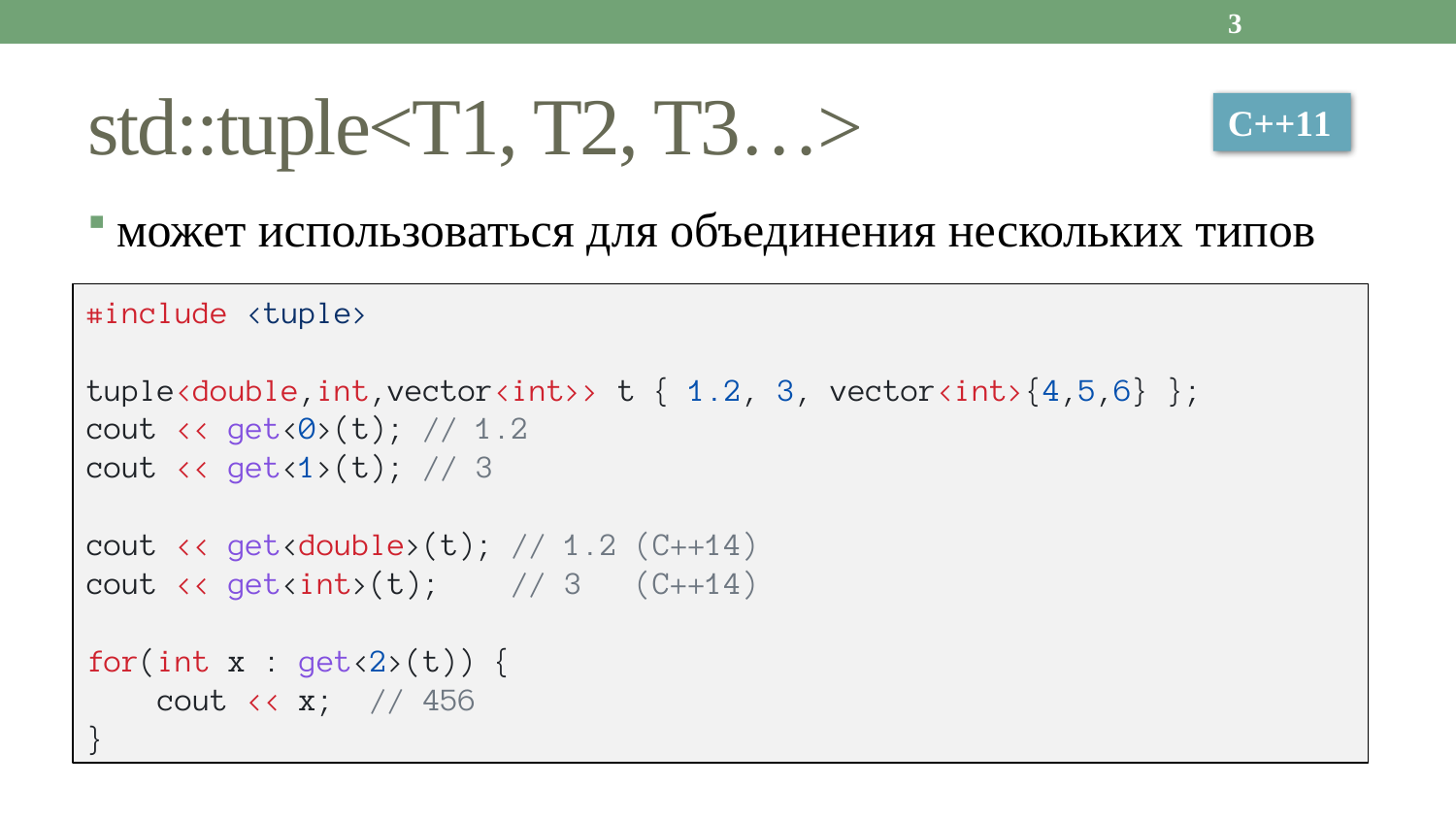

3
# std::tuple<T1, T2, T3…>
С++11
может использоваться для объединения нескольких типов

#include <tuple>
tuple<double,int,vector<int>> t { 1.2, 3, vector<int>{4,5,6} };
cout << get<0>(t); // 1.2
cout << get<1>(t); // 3
cout << get<double>(t); // 1.2 (C++14)
cout << get<int>(t);    // 3   (C++14)
for(int x : get<2>(t)) {
    cout << x;  // 456
}